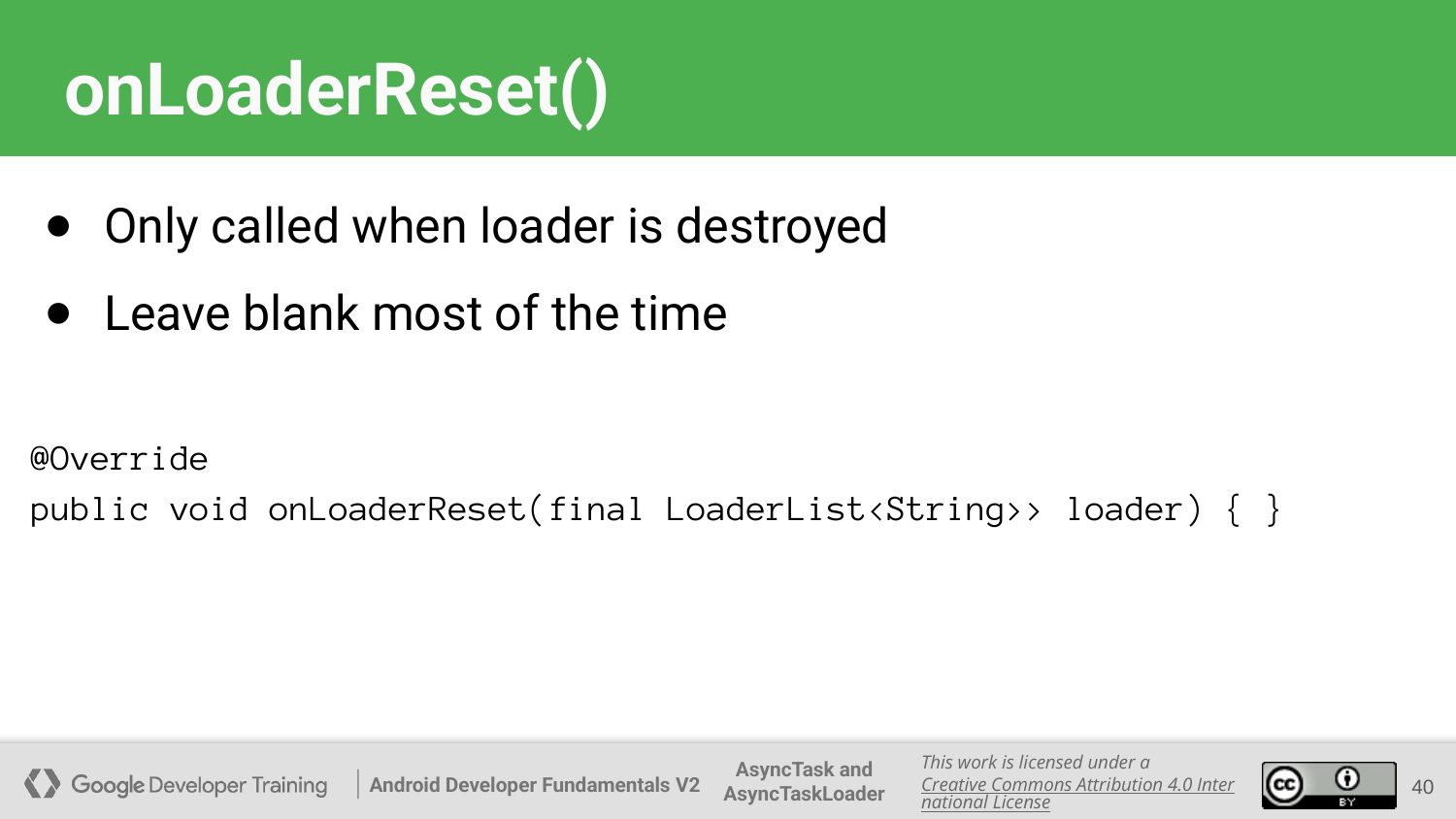

# onLoaderReset()
Only called when loader is destroyed
Leave blank most of the time

@Override
public void onLoaderReset(final LoaderList<String>> loader) { }

40